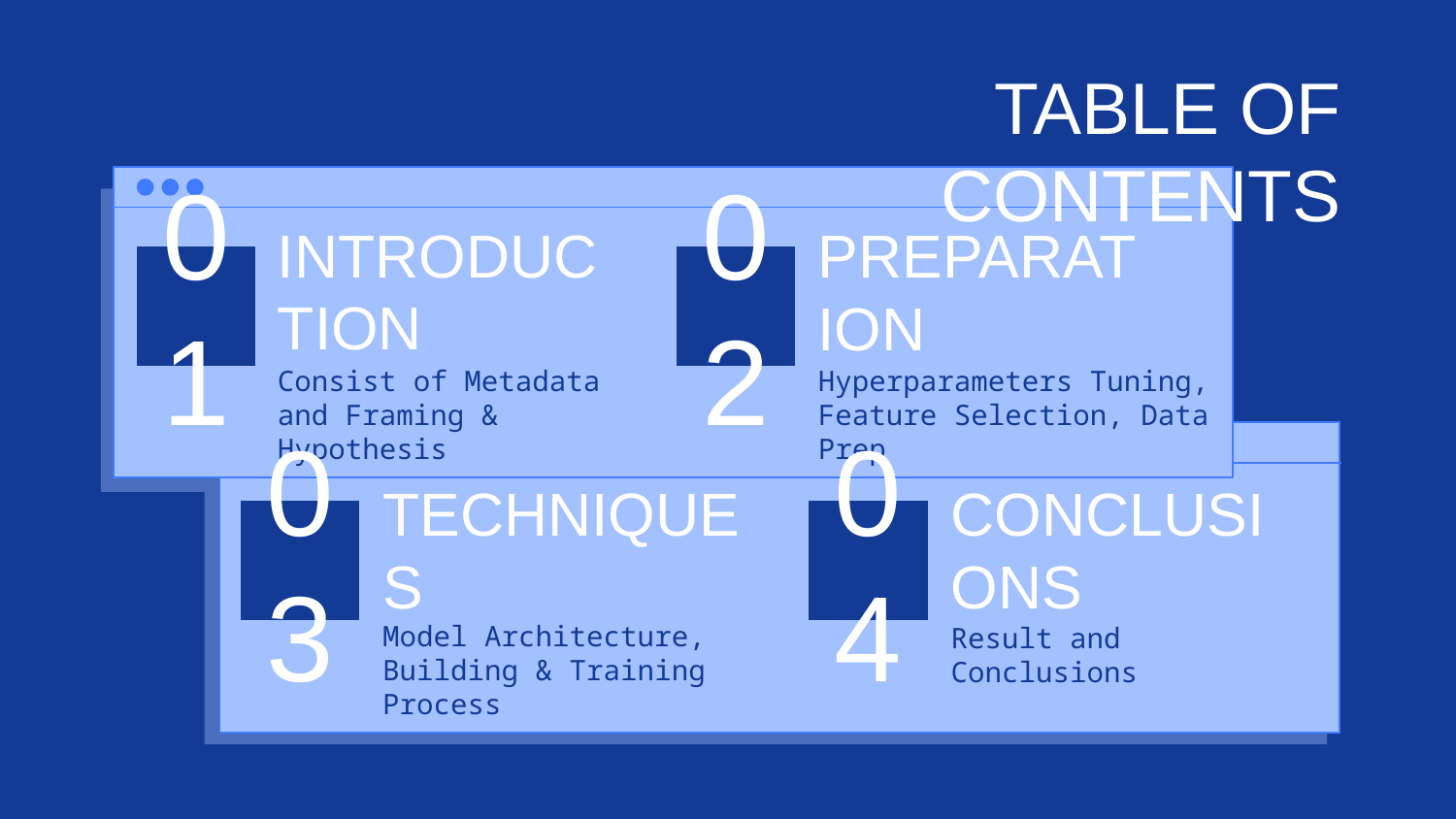

TABLE OF CONTENTS

02
01
# INTRODUCTION
PREPARATION
Consist of Metadata and Framing & Hypothesis
Hyperparameters Tuning, Feature Selection, Data Prep

03
04
TECHNIQUES
CONCLUSIONS
Model Architecture,
Building & Training Process

Result and
Conclusions